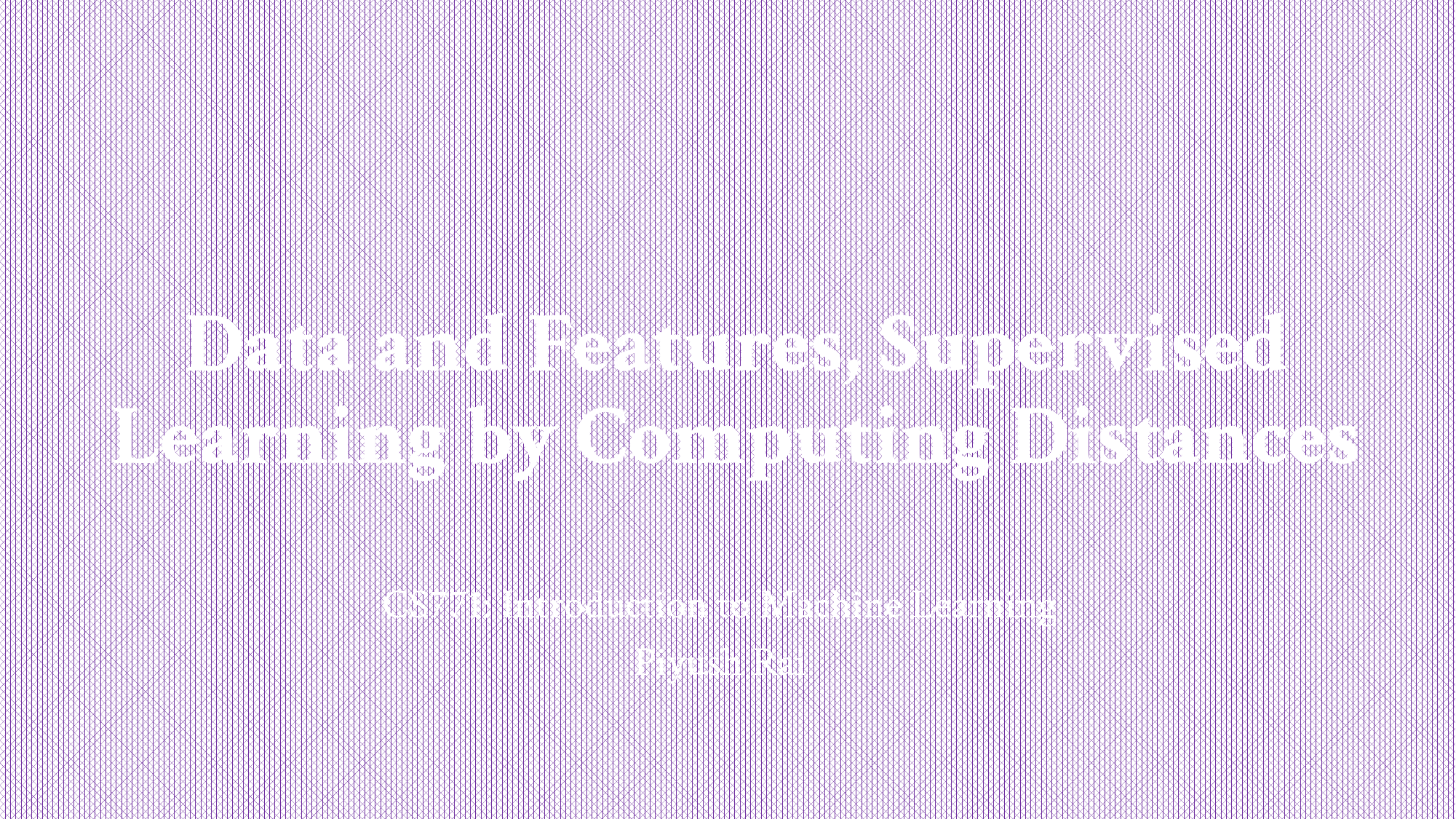

# Data and Features, Supervised Learning by Computing Distances
CS771: Introduction to Machine Learning
Piyush Rai